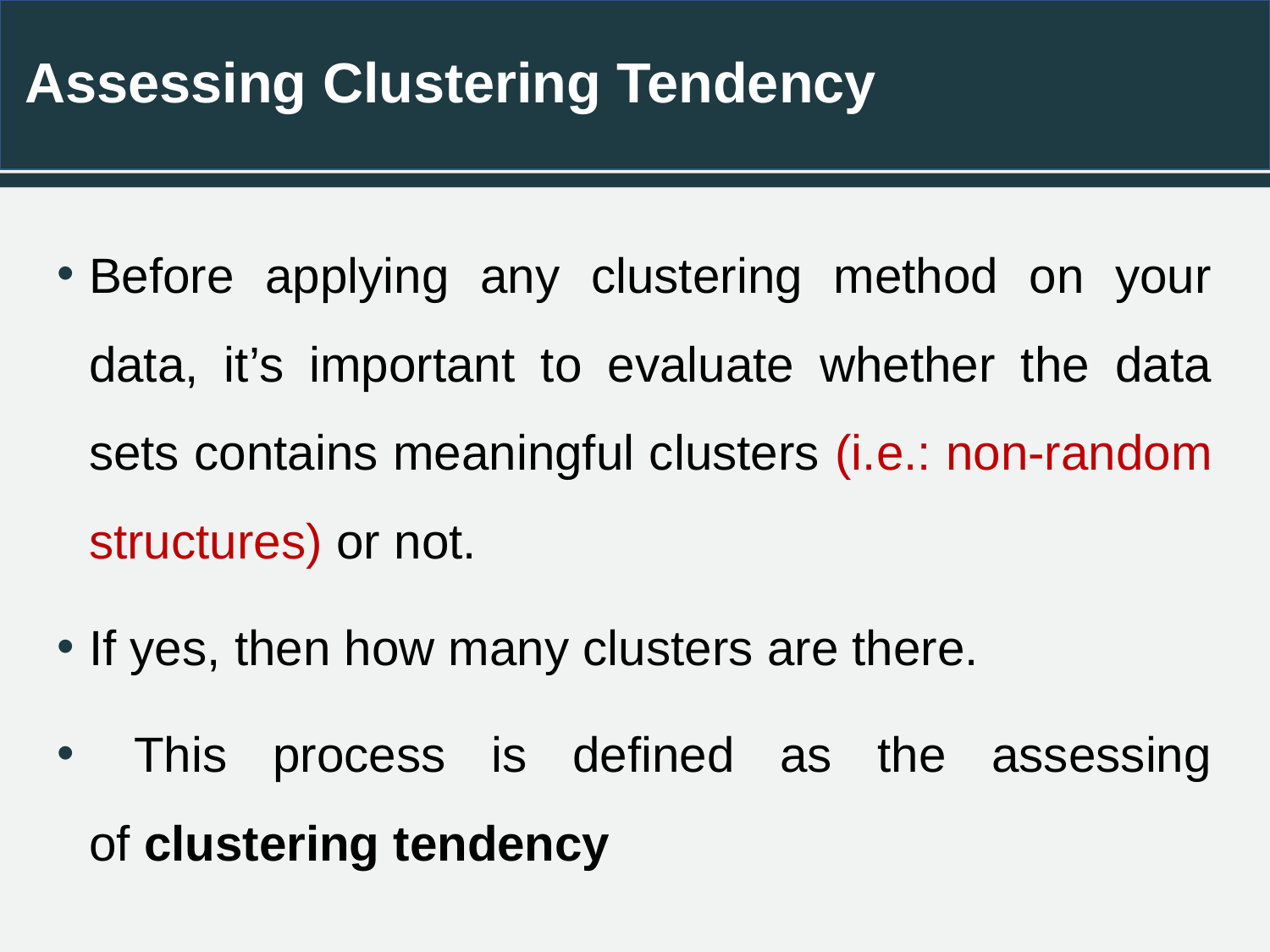

# Assessing Clustering Tendency
Before applying any clustering method on your data, it’s important to evaluate whether the data sets contains meaningful clusters (i.e.: non-random structures) or not.
If yes, then how many clusters are there.
 This process is defined as the assessing of clustering tendency